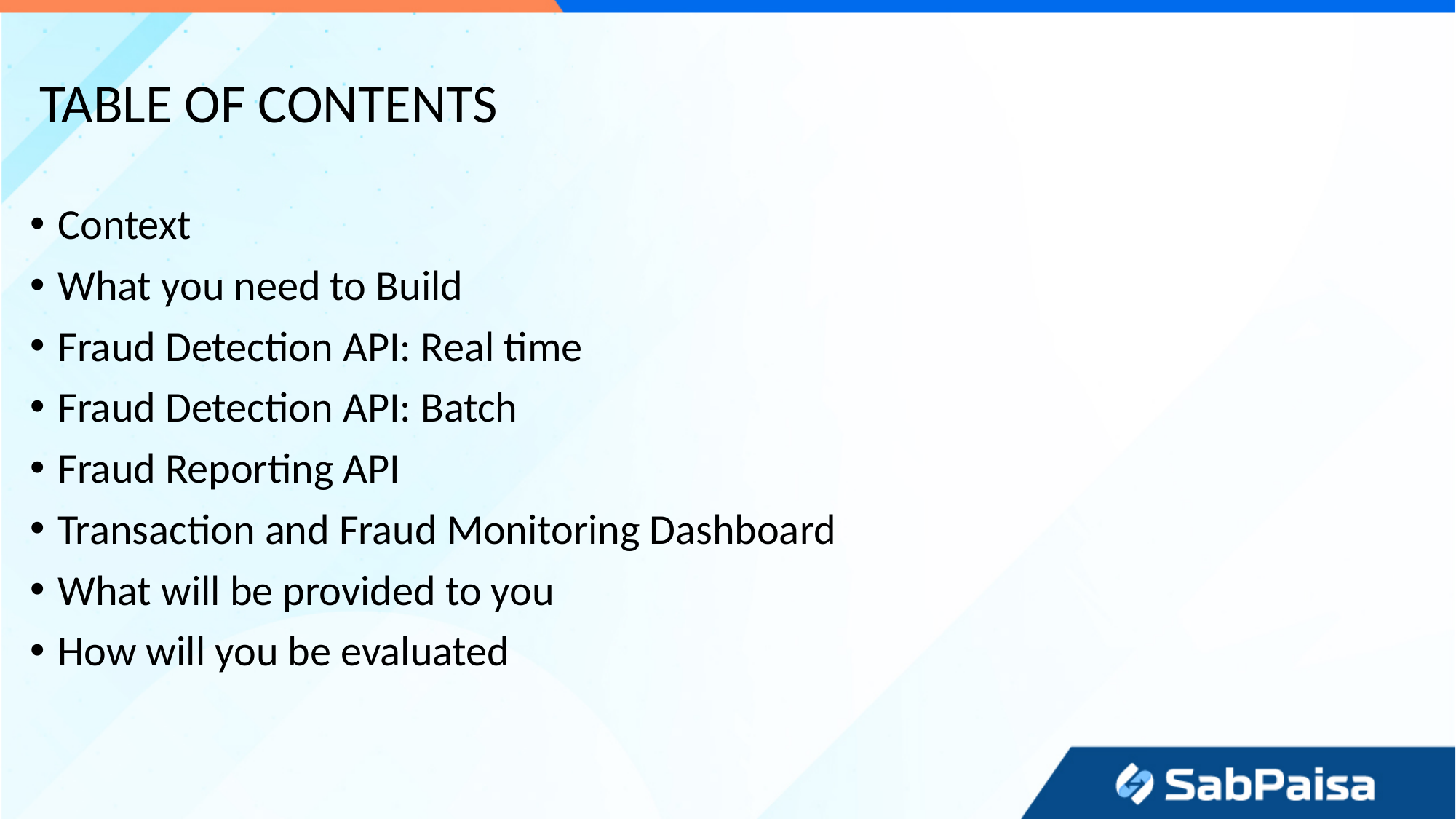

# TABLE OF CONTENTS
Context
What you need to Build
Fraud Detection API: Real time
Fraud Detection API: Batch
Fraud Reporting API
Transaction and Fraud Monitoring Dashboard
What will be provided to you
How will you be evaluated